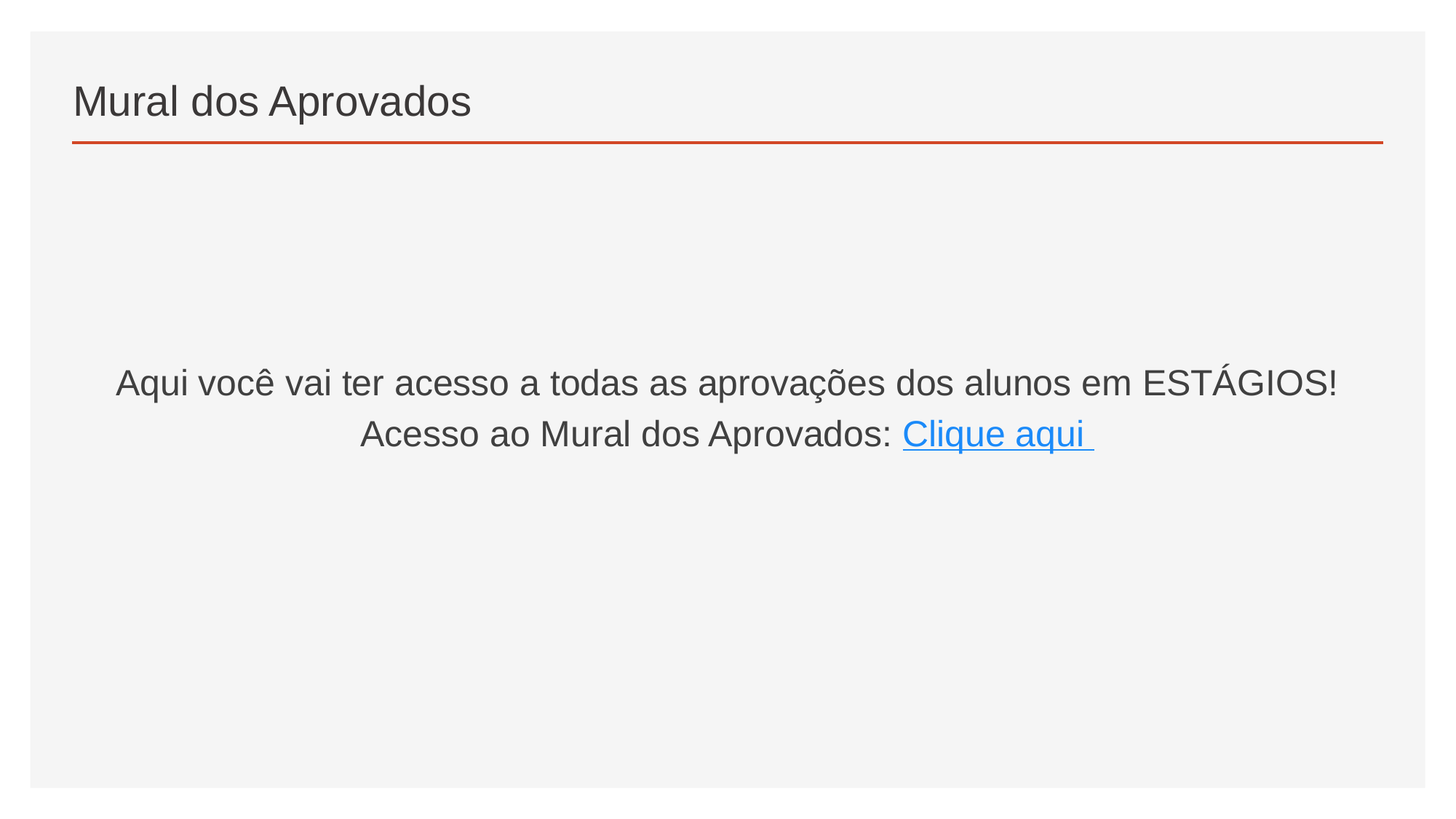

# Mural dos Aprovados
Aqui você vai ter acesso a todas as aprovações dos alunos em ESTÁGIOS!
Acesso ao Mural dos Aprovados: Clique aqui